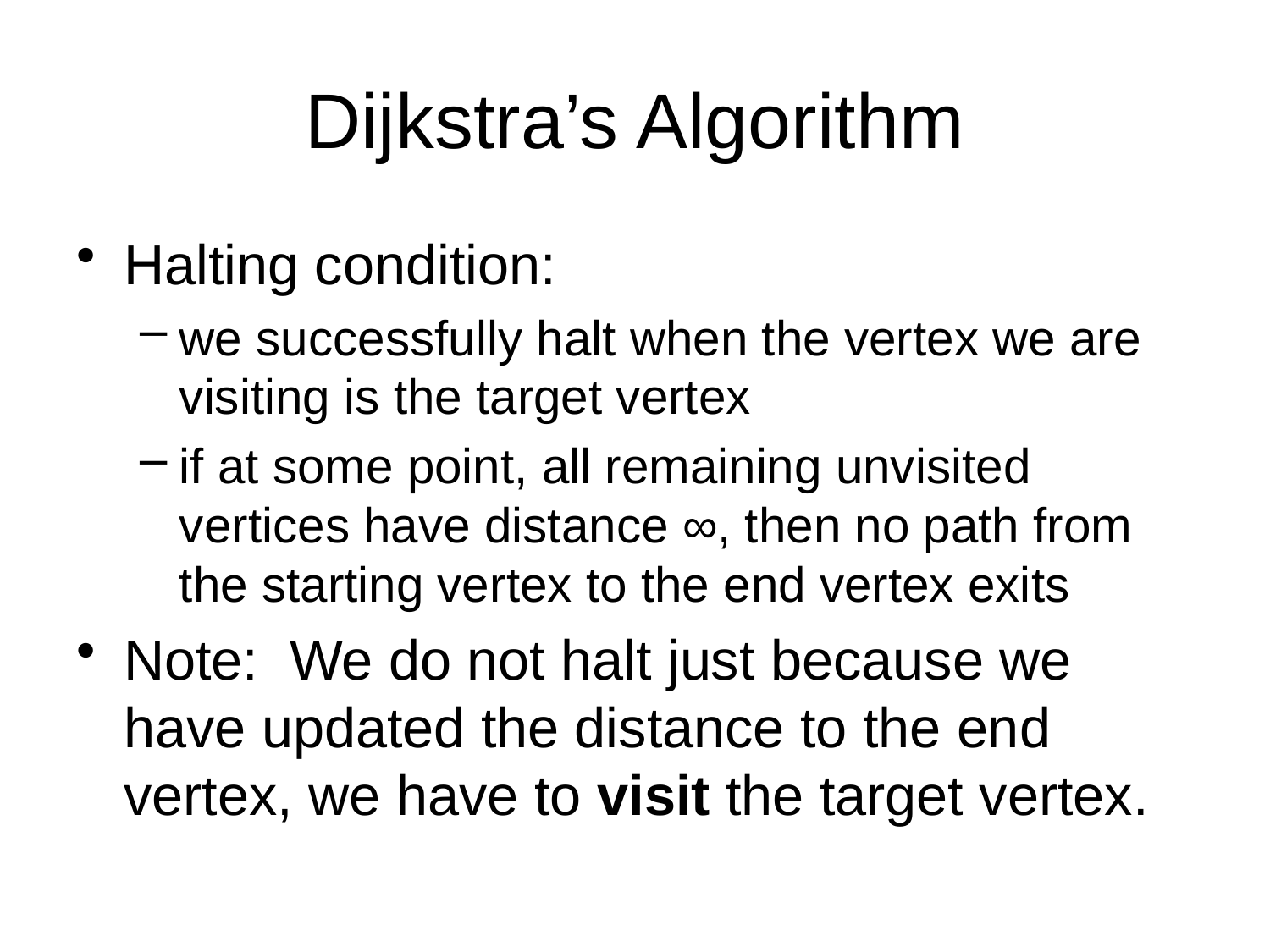

# Dijkstra’s Algorithm
Halting condition:
we successfully halt when the vertex we are visiting is the target vertex
if at some point, all remaining unvisited vertices have distance ∞, then no path from the starting vertex to the end vertex exits
Note:  We do not halt just because we have updated the distance to the end vertex, we have to visit the target vertex.